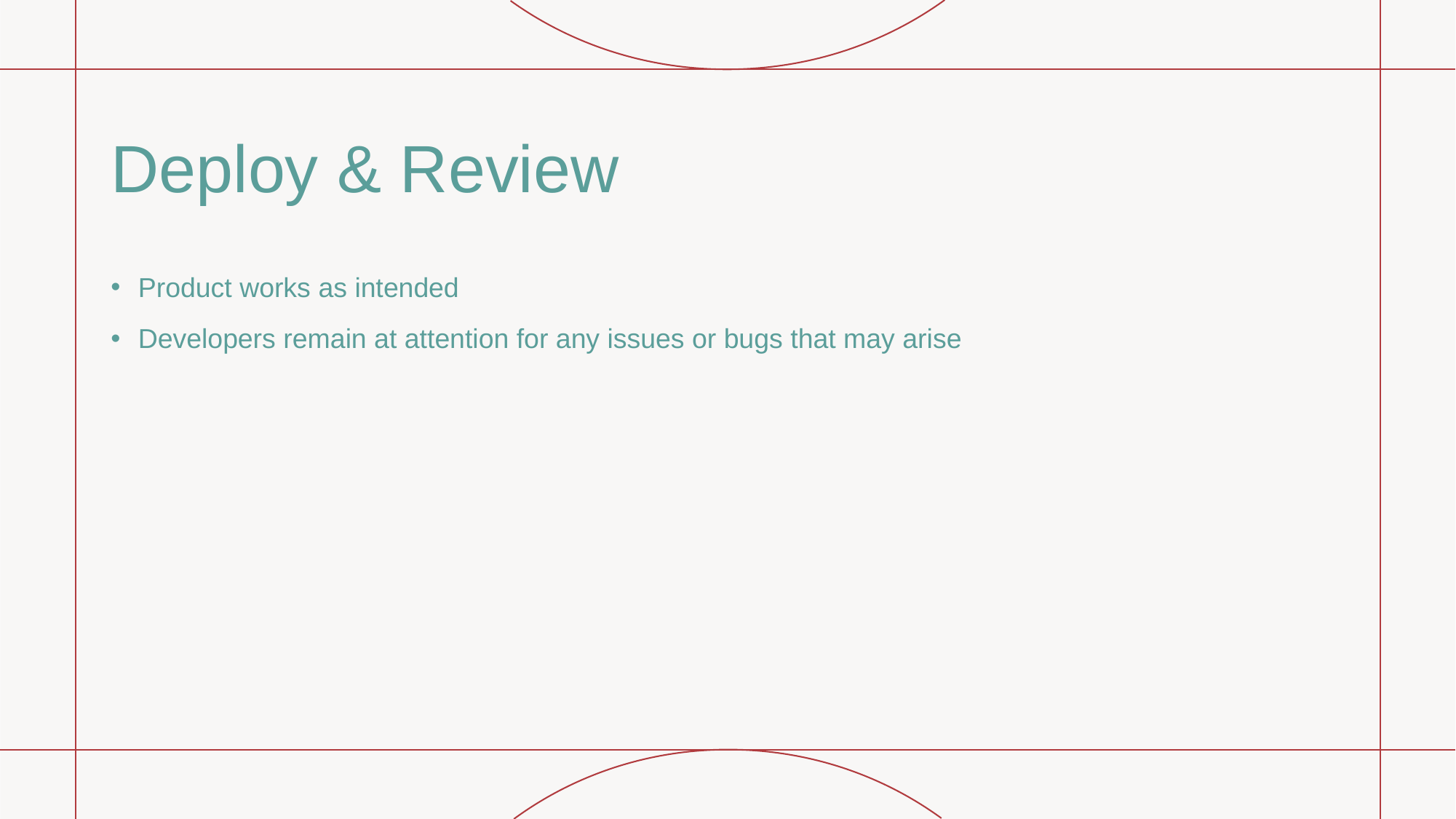

# Deploy & Review
Product works as intended
Developers remain at attention for any issues or bugs that may arise